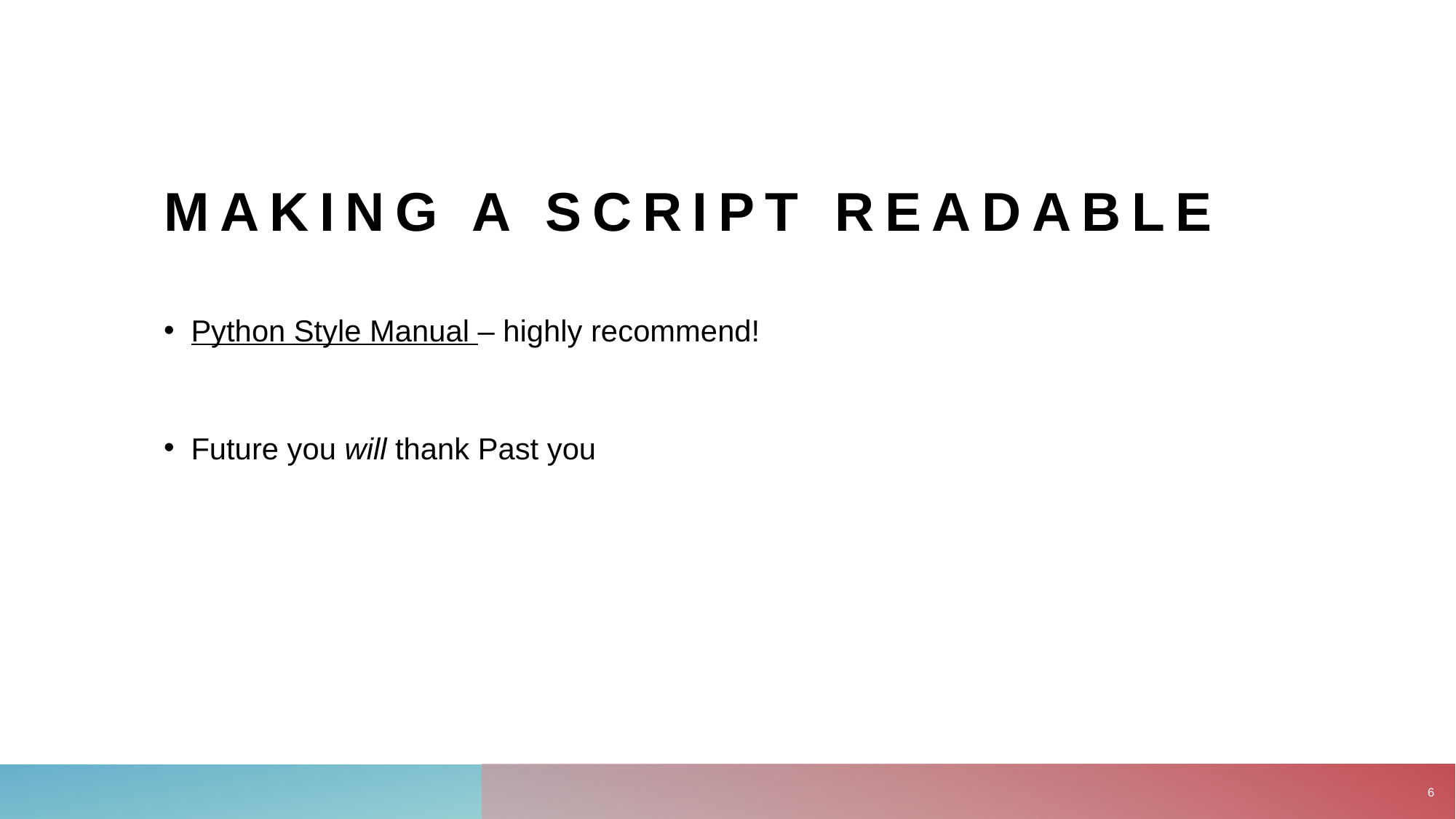

# Making a script Readable

Python Style Manual – highly recommend!

Future you will thank Past you

6